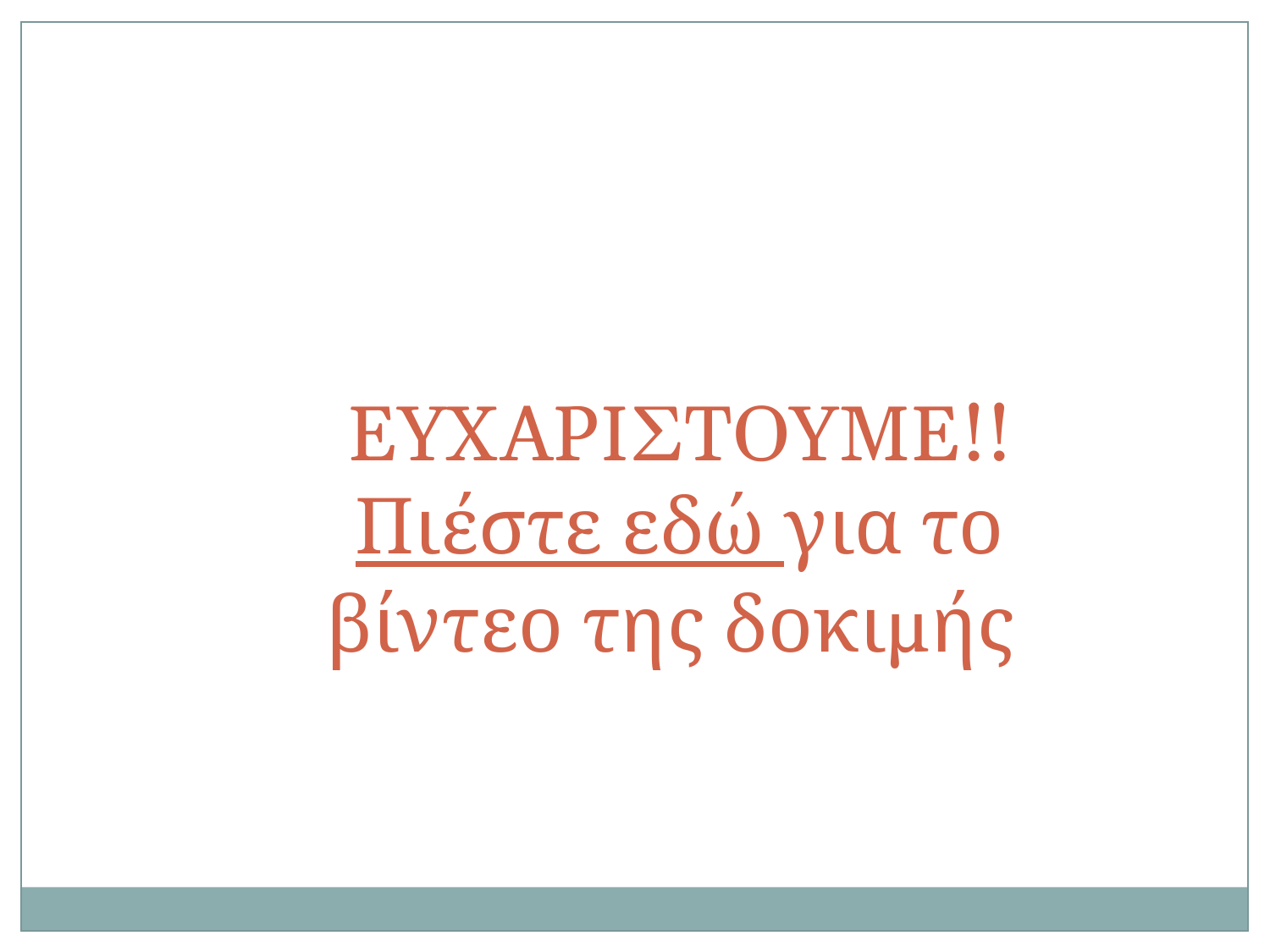

ΕΥΧΑΡΙΣΤΟΥΜΕ!!
Πιέστε εδώ για το βίντεο της δοκιμής